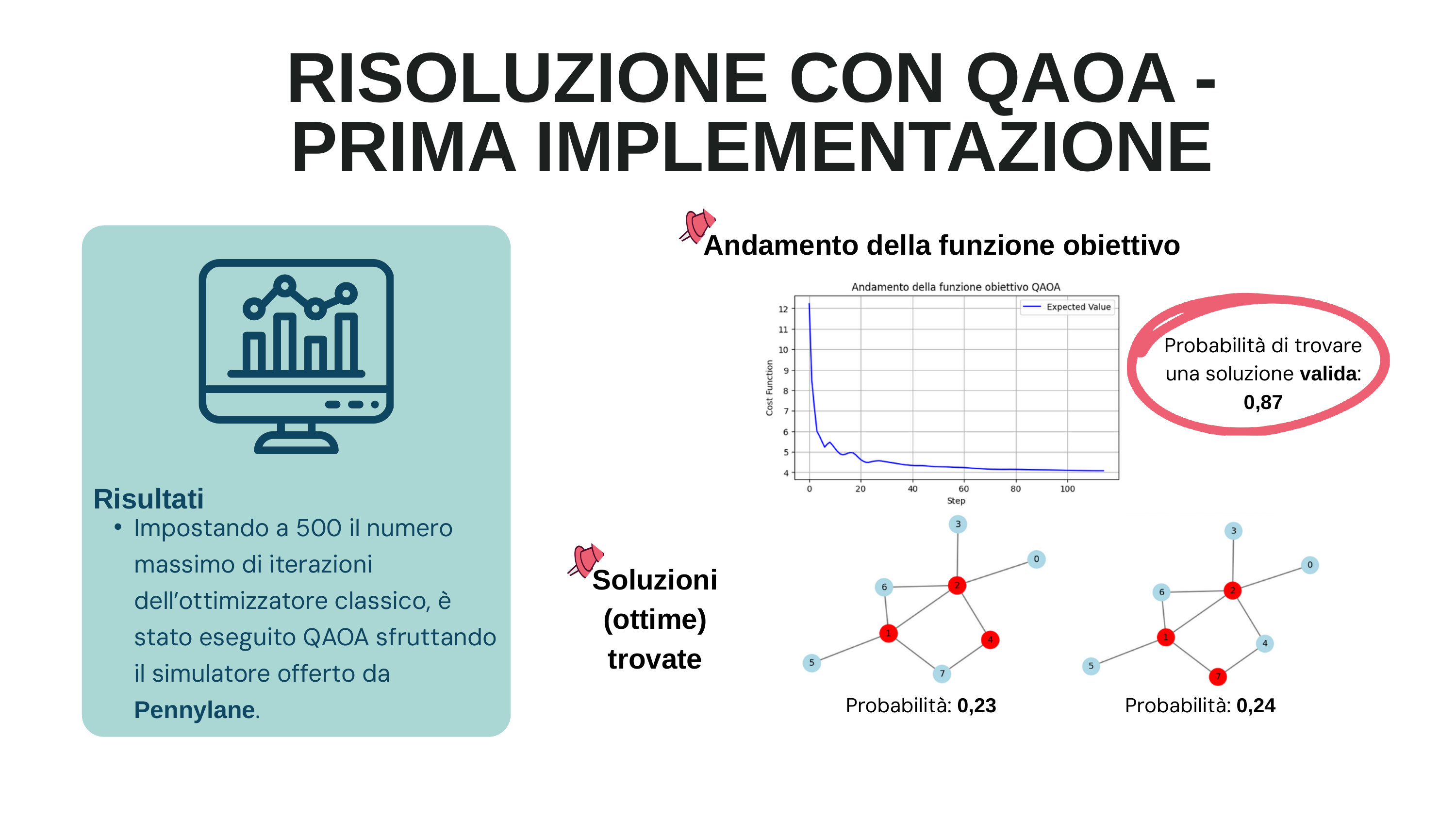

RISOLUZIONE CON QAOA - PRIMA IMPLEMENTAZIONE

Andamento della funzione obiettivo

Probabilità di trovare una soluzione valida: 0,87
Risultati
Impostando a 500 il numero massimo di iterazioni dell’ottimizzatore classico, è stato eseguito QAOA sfruttando il simulatore offerto da Pennylane.

Soluzioni (ottime) trovate
Probabilità: 0,23
Probabilità: 0,24